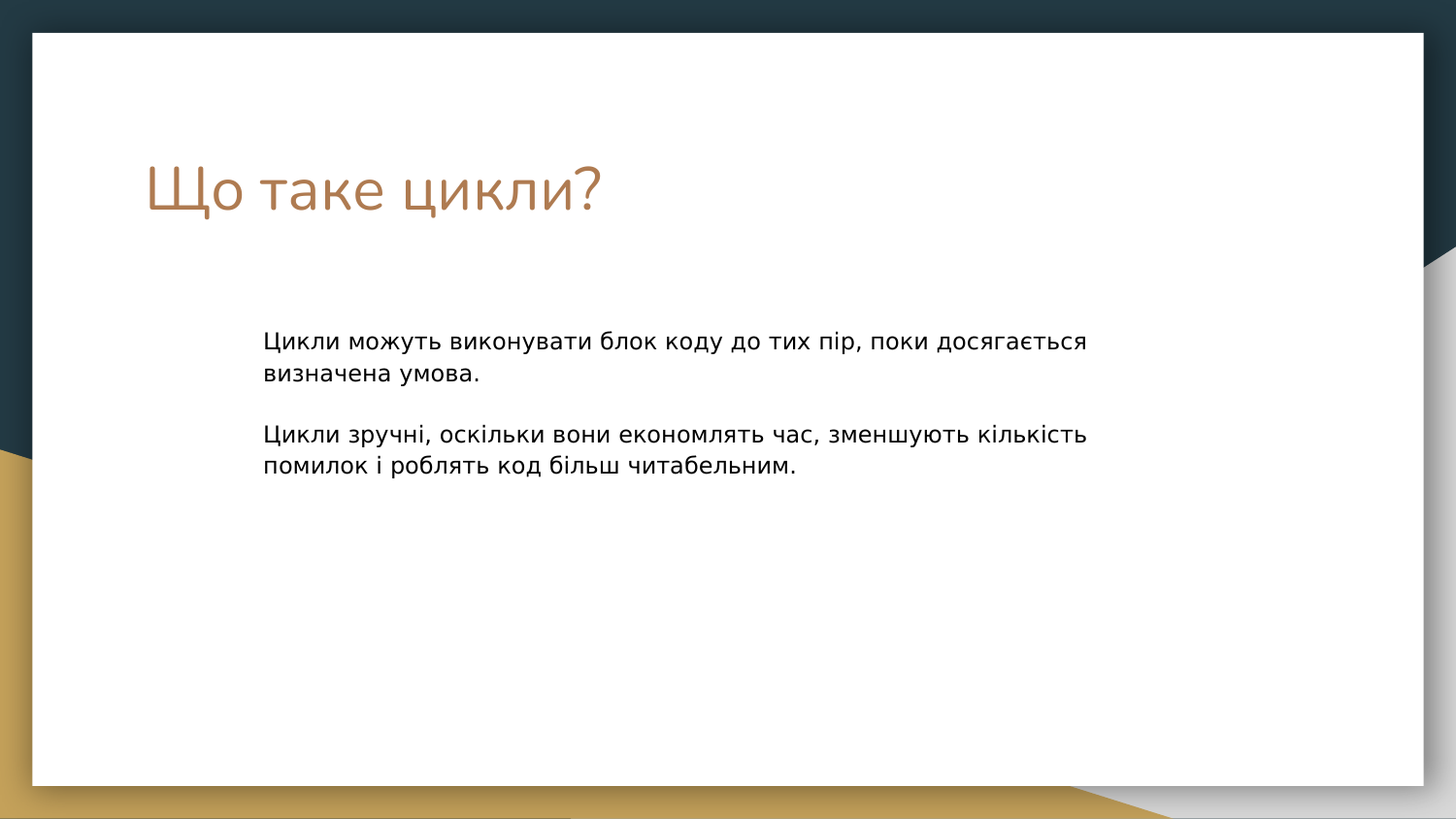

# Що таке цикли?
Цикли можуть виконувати блок коду до тих пір, поки досягається визначена умова.
Цикли зручні, оскільки вони економлять час, зменшують кількість помилок і роблять код більш читабельним.